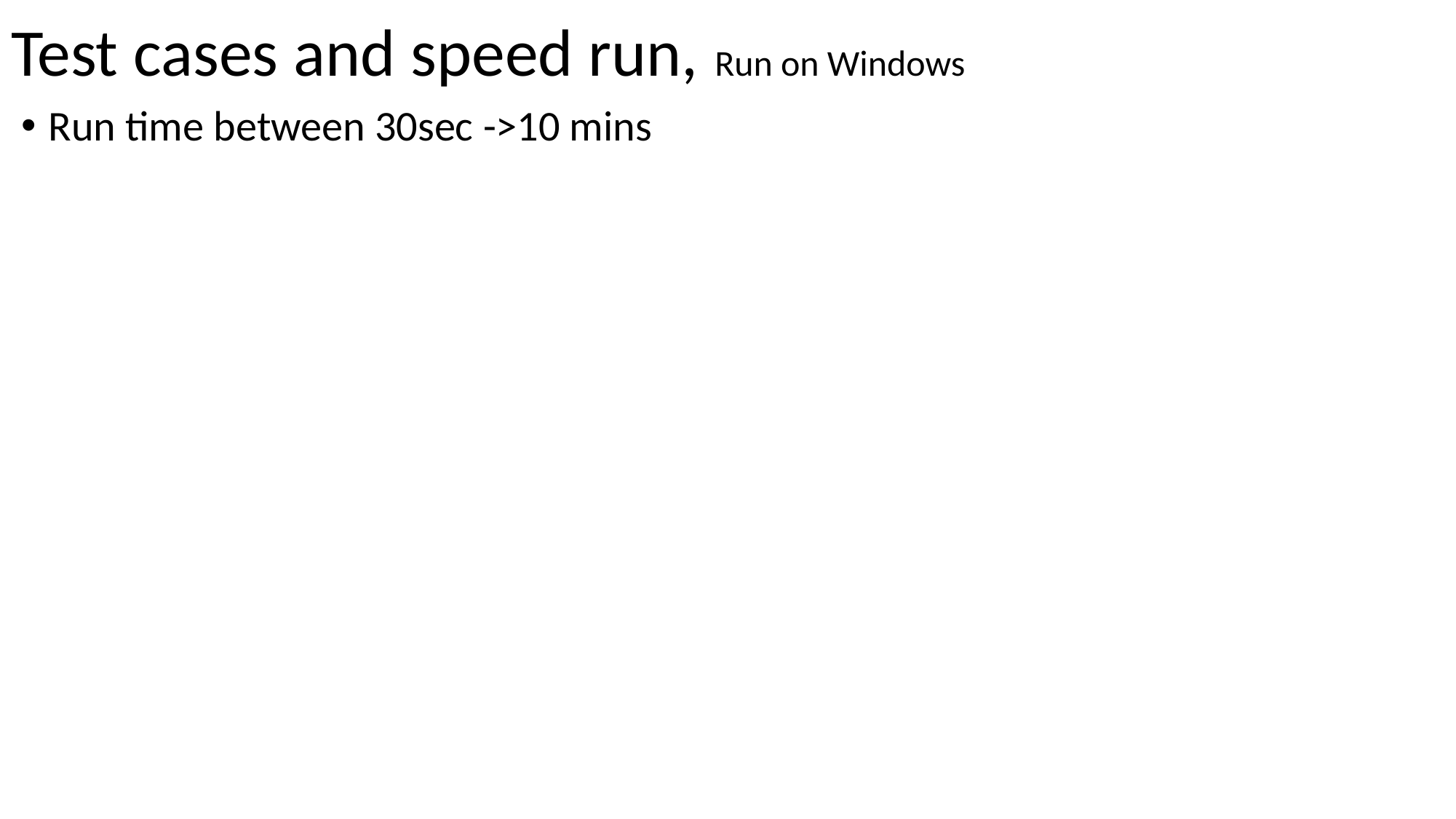

# Test cases and speed run, Run on Windows
Run time between 30sec ->10 mins